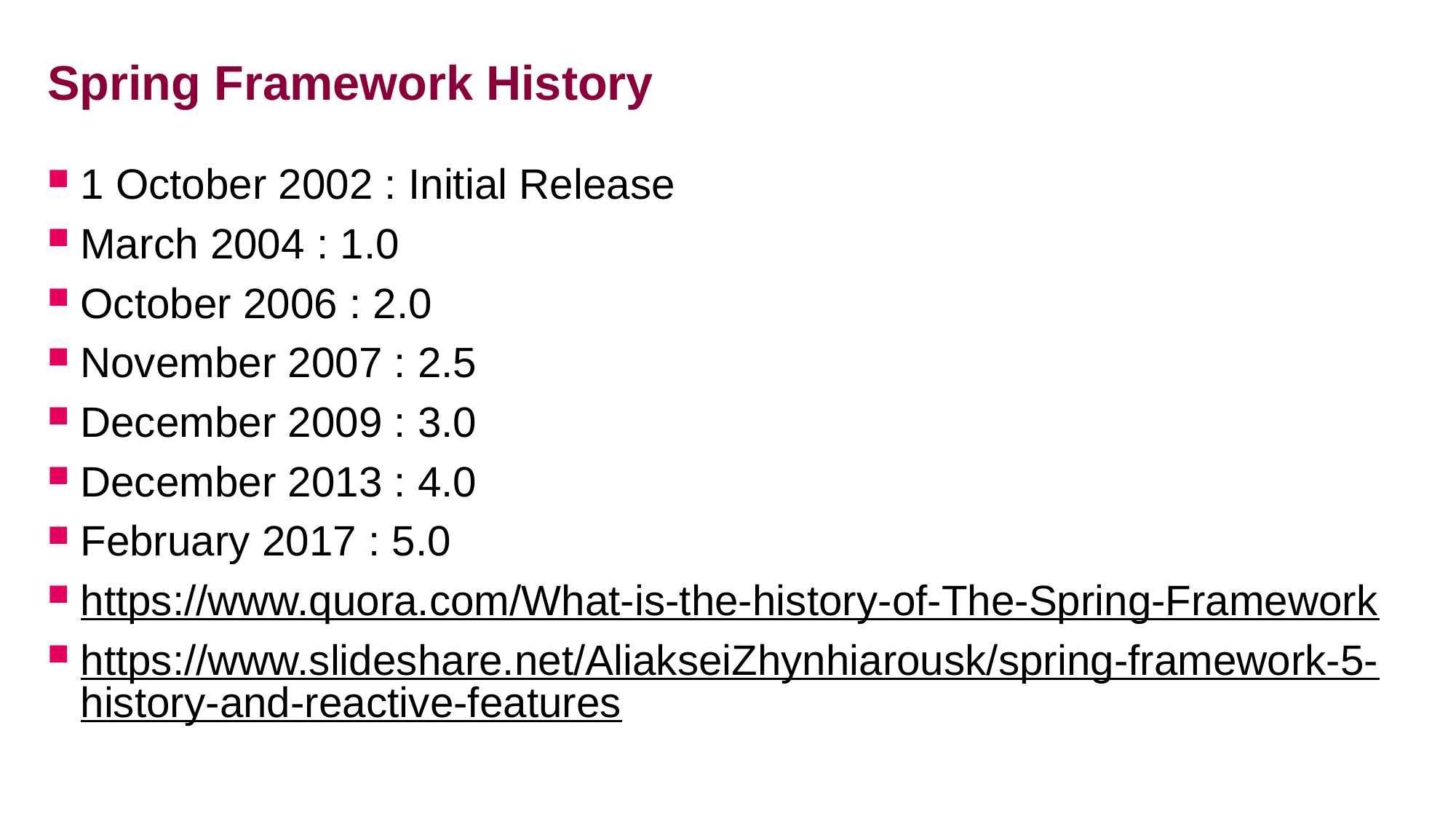

# Spring Framework History
1 October 2002 : Initial Release
March 2004 : 1.0
October 2006 : 2.0
November 2007 : 2.5
December 2009 : 3.0
December 2013 : 4.0
February 2017 : 5.0
https://www.quora.com/What-is-the-history-of-The-Spring-Framework
https://www.slideshare.net/AliakseiZhynhiarousk/spring-framework-5-history-and-reactive-features